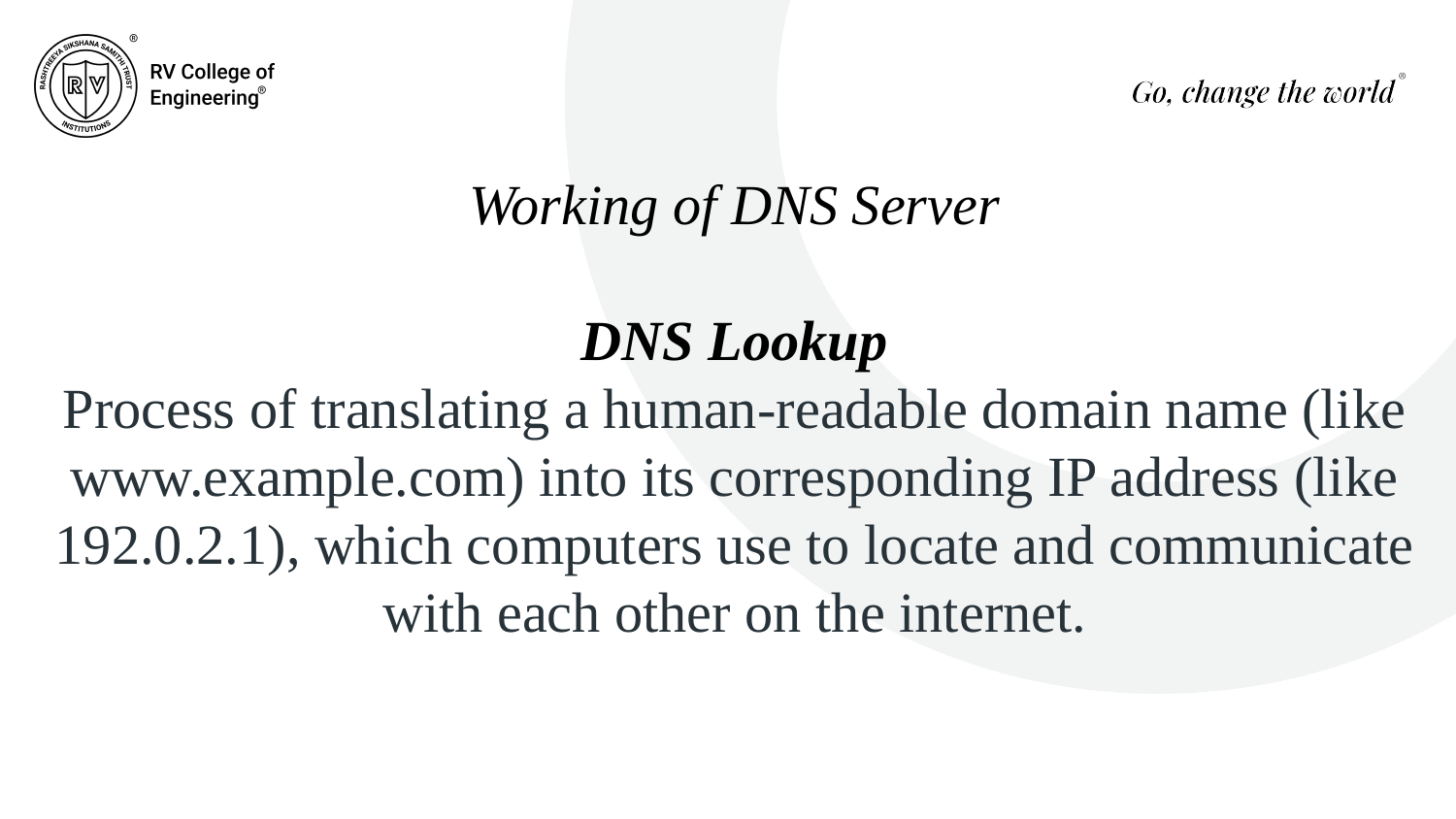

Working of DNS Server

DNS Lookup
Process of translating a human-readable domain name (like www.example.com) into its corresponding IP address (like 192.0.2.1), which computers use to locate and communicate with each other on the internet.